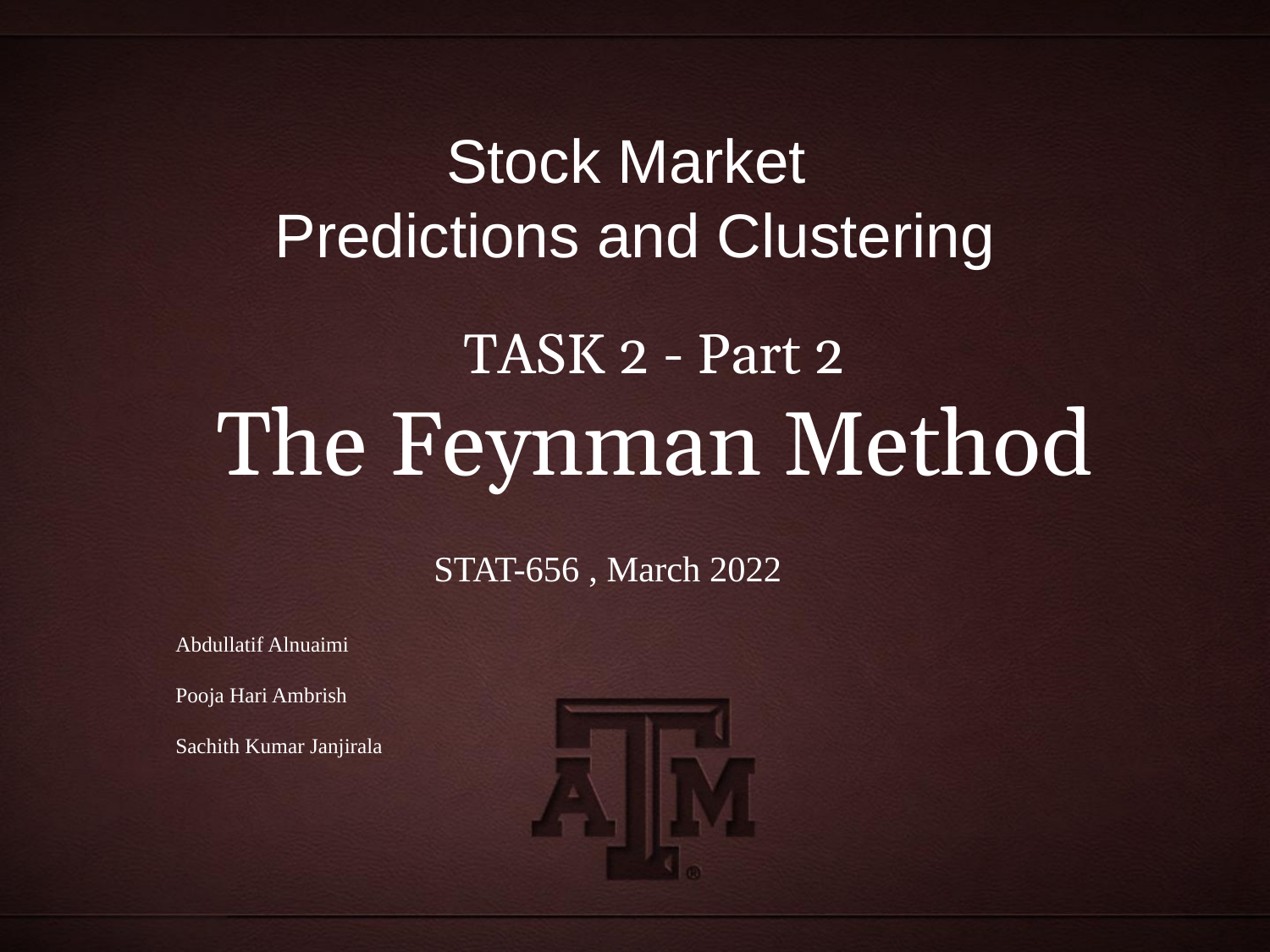

# Stock Market
Predictions and Clustering
TASK 2 - Part 2
The Feynman Method
STAT-656 , March 2022

Abdullatif Alnuaimi

Pooja Hari Ambrish

Sachith Kumar Janjirala